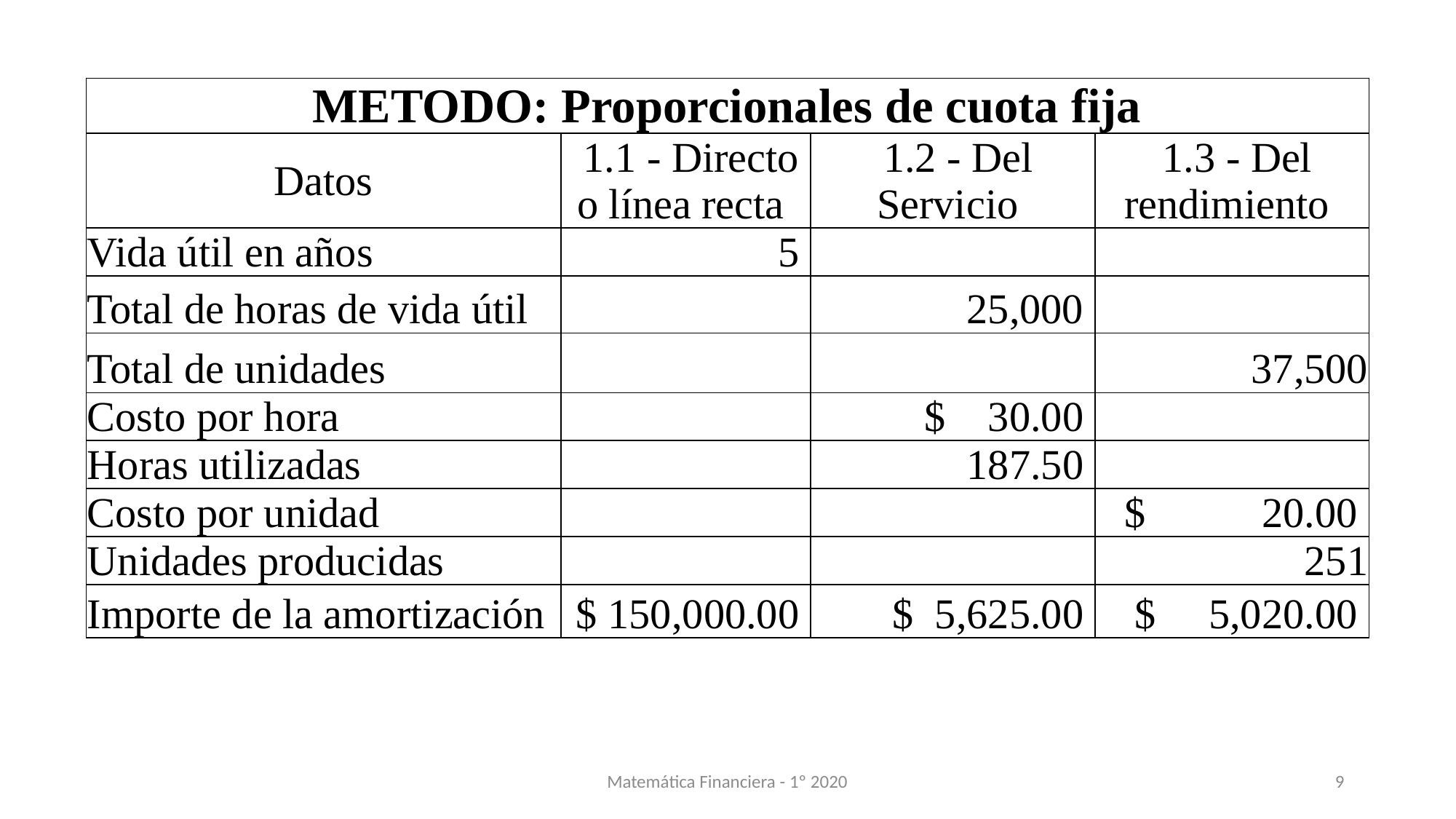

| METODO: Proporcionales de cuota fija |  |  |  |
| --- | --- | --- | --- |
| Datos | 1.1 - Directo o línea recta | 1.2 - Del Servicio | 1.3 - Del rendimiento |
| Vida útil en años | 5 |  |  |
| Total de horas de vida útil |  | 25,000 |  |
| Total de unidades |  |  | 37,500 |
| Costo por hora |  | $ 30.00 |  |
| Horas utilizadas |  | 187.50 |  |
| Costo por unidad |  |  | $ 20.00 |
| Unidades producidas |  |  | 251 |
| Importe de la amortización | $ 150,000.00 | $ 5,625.00 | $ 5,020.00 |
Matemática Financiera - 1º 2020
9